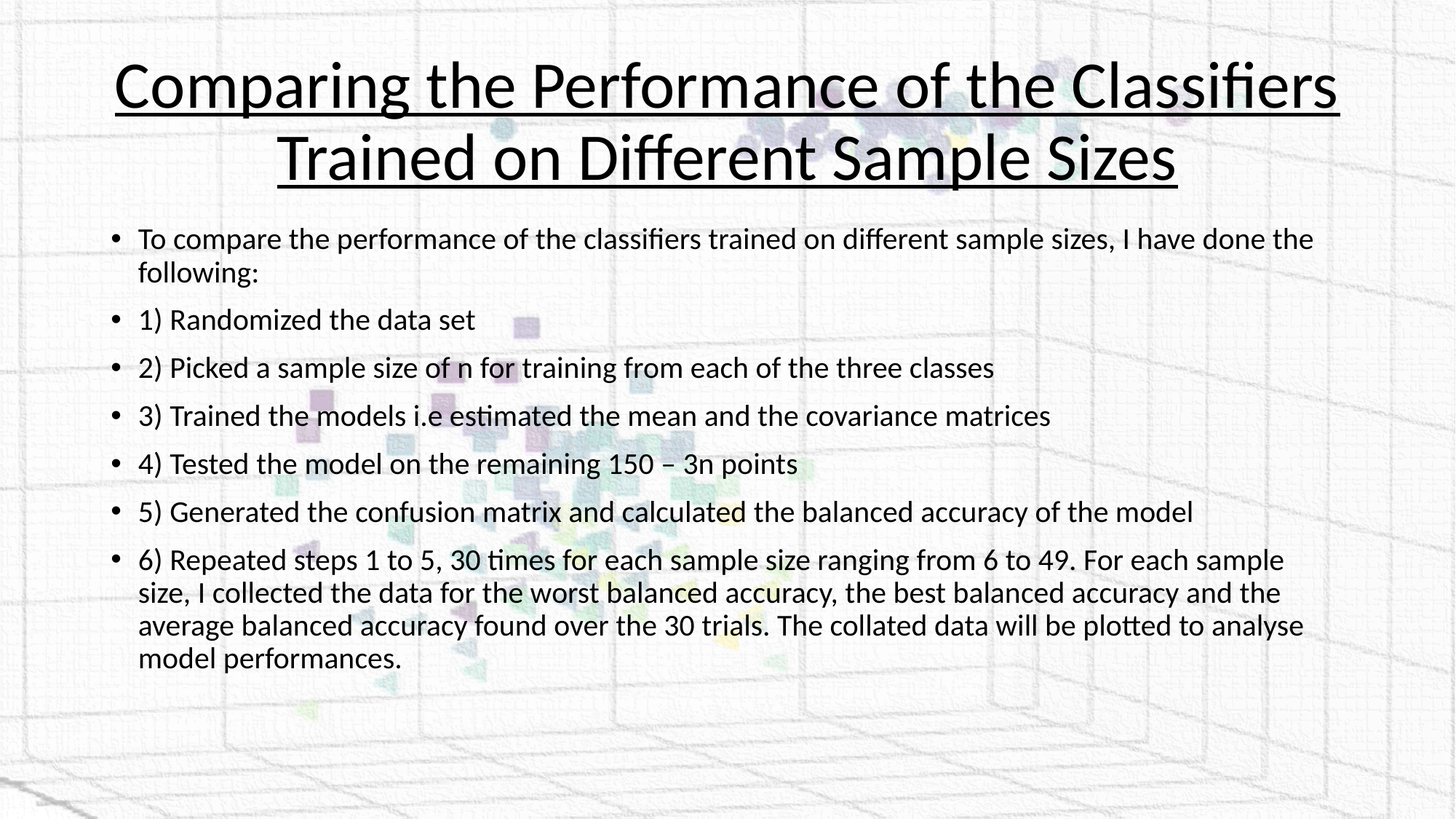

# Comparing the Performance of the Classifiers Trained on Different Sample Sizes
To compare the performance of the classifiers trained on different sample sizes, I have done the following:
1) Randomized the data set
2) Picked a sample size of n for training from each of the three classes
3) Trained the models i.e estimated the mean and the covariance matrices
4) Tested the model on the remaining 150 – 3n points
5) Generated the confusion matrix and calculated the balanced accuracy of the model
6) Repeated steps 1 to 5, 30 times for each sample size ranging from 6 to 49. For each sample size, I collected the data for the worst balanced accuracy, the best balanced accuracy and the average balanced accuracy found over the 30 trials. The collated data will be plotted to analyse model performances.